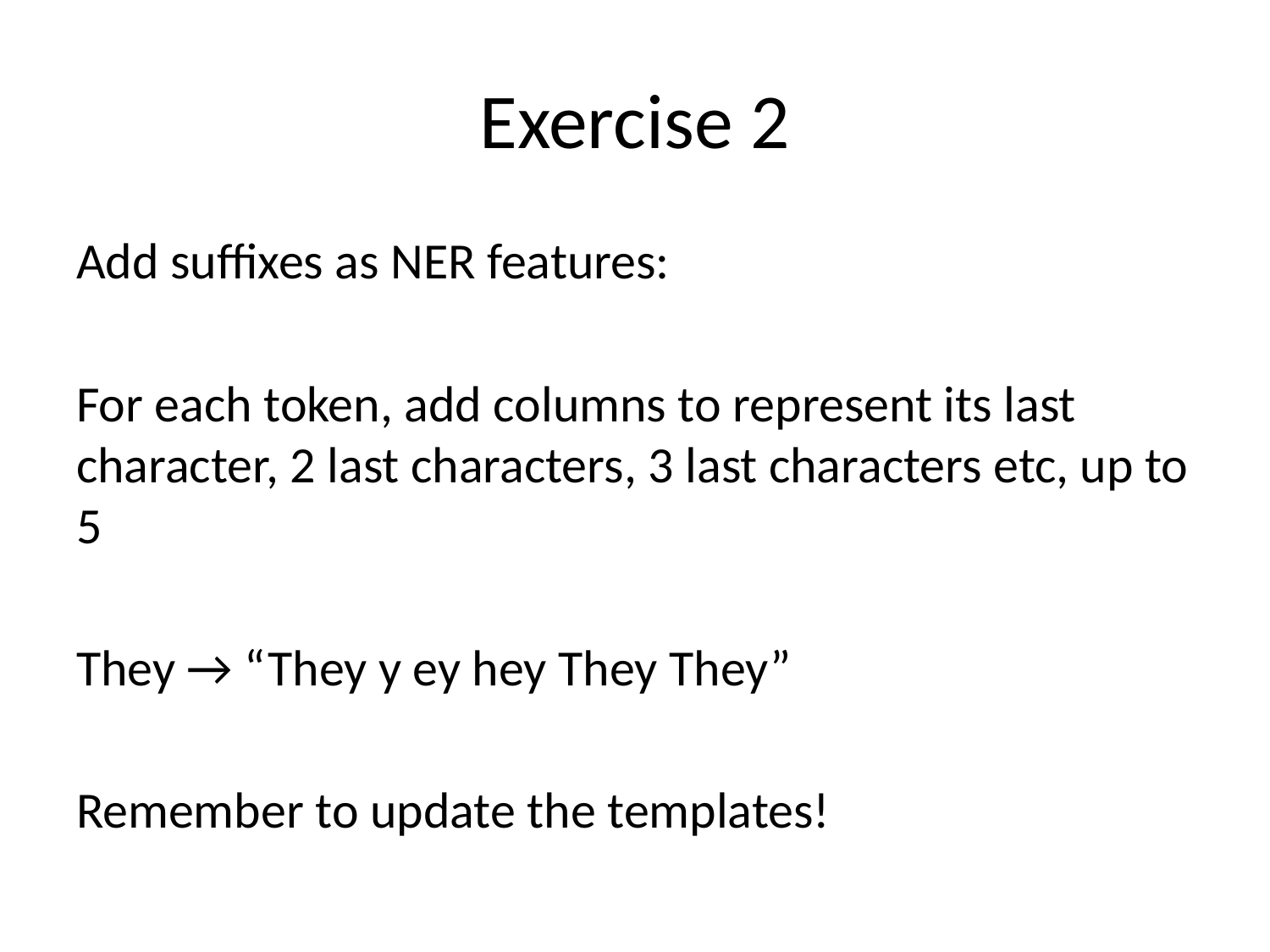

# Exercise 2
Add suffixes as NER features:

For each token, add columns to represent its last character, 2 last characters, 3 last characters etc, up to 5

They → “They y ey hey They They”

Remember to update the templates!